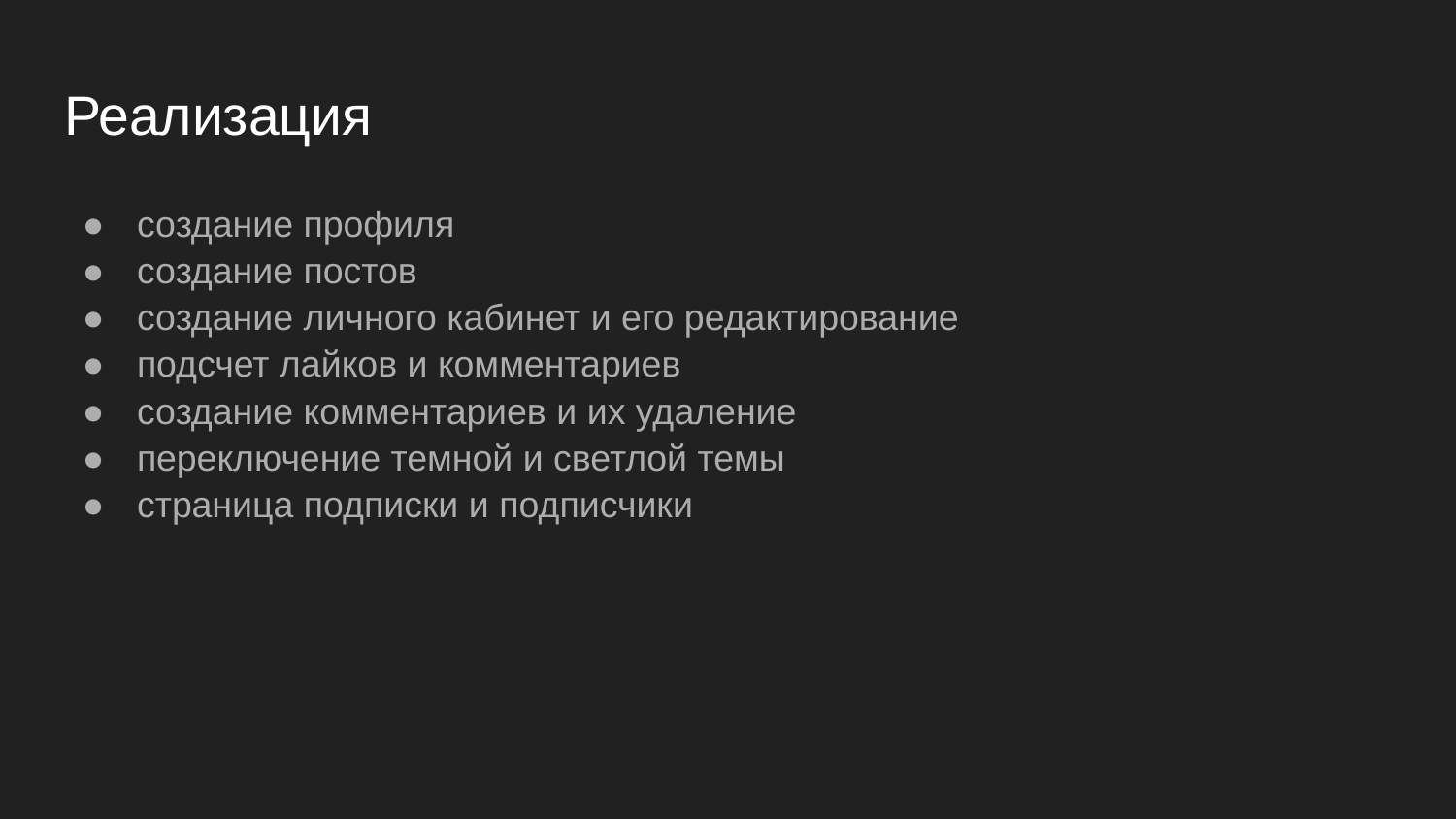

# Реализация
создание профиля
создание постов
создание личного кабинет и его редактирование
подсчет лайков и комментариев
создание комментариев и их удаление
переключение темной и светлой темы
страница подписки и подписчики